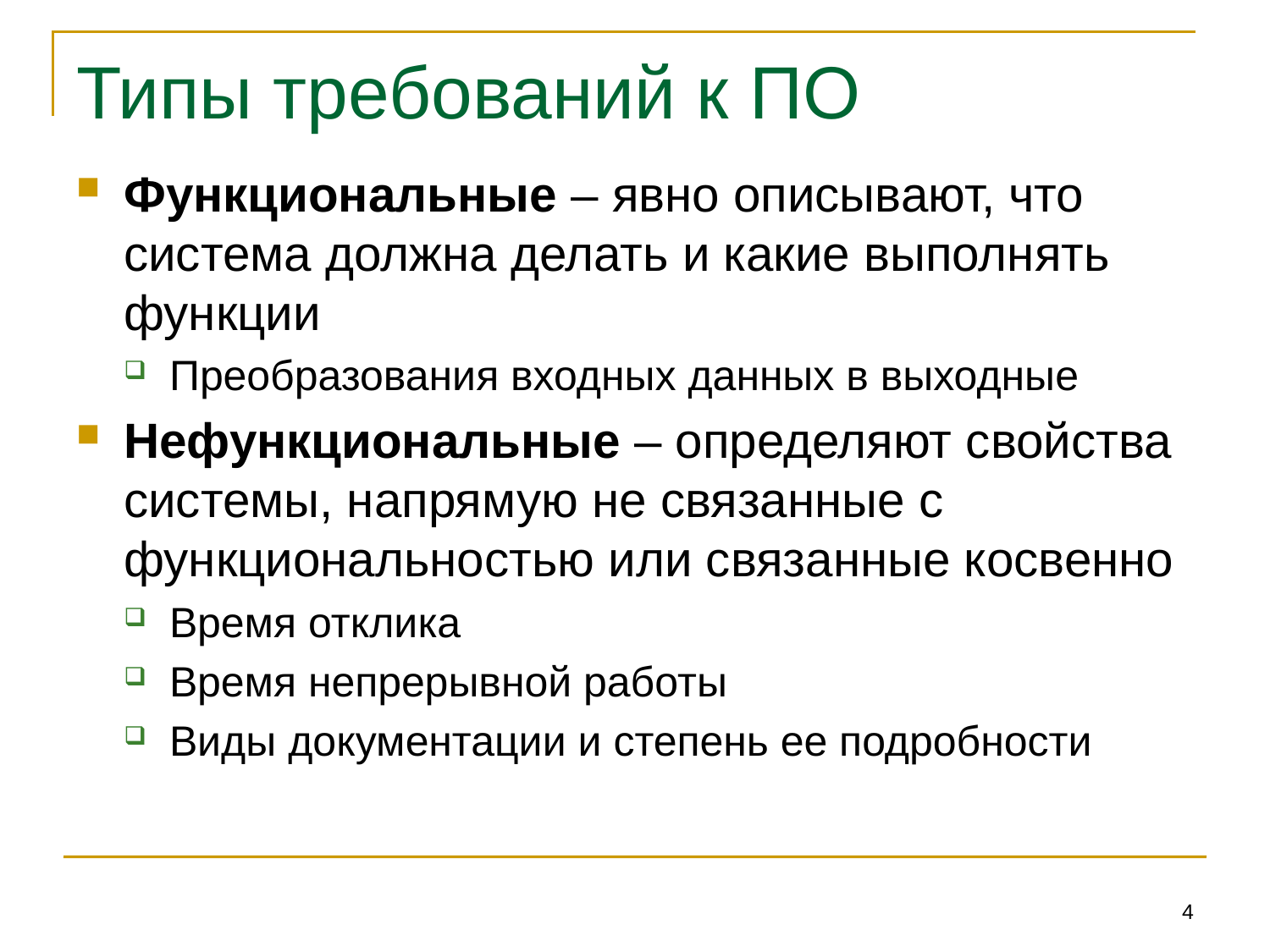

# Типы требований к ПО
Функциональные – явно описывают, что система должна делать и какие выполнять функции
Преобразования входных данных в выходные
Нефункциональные – определяют свойства системы, напрямую не связанные с функциональностью или связанные косвенно
Время отклика
Время непрерывной работы
Виды документации и степень ее подробности

4